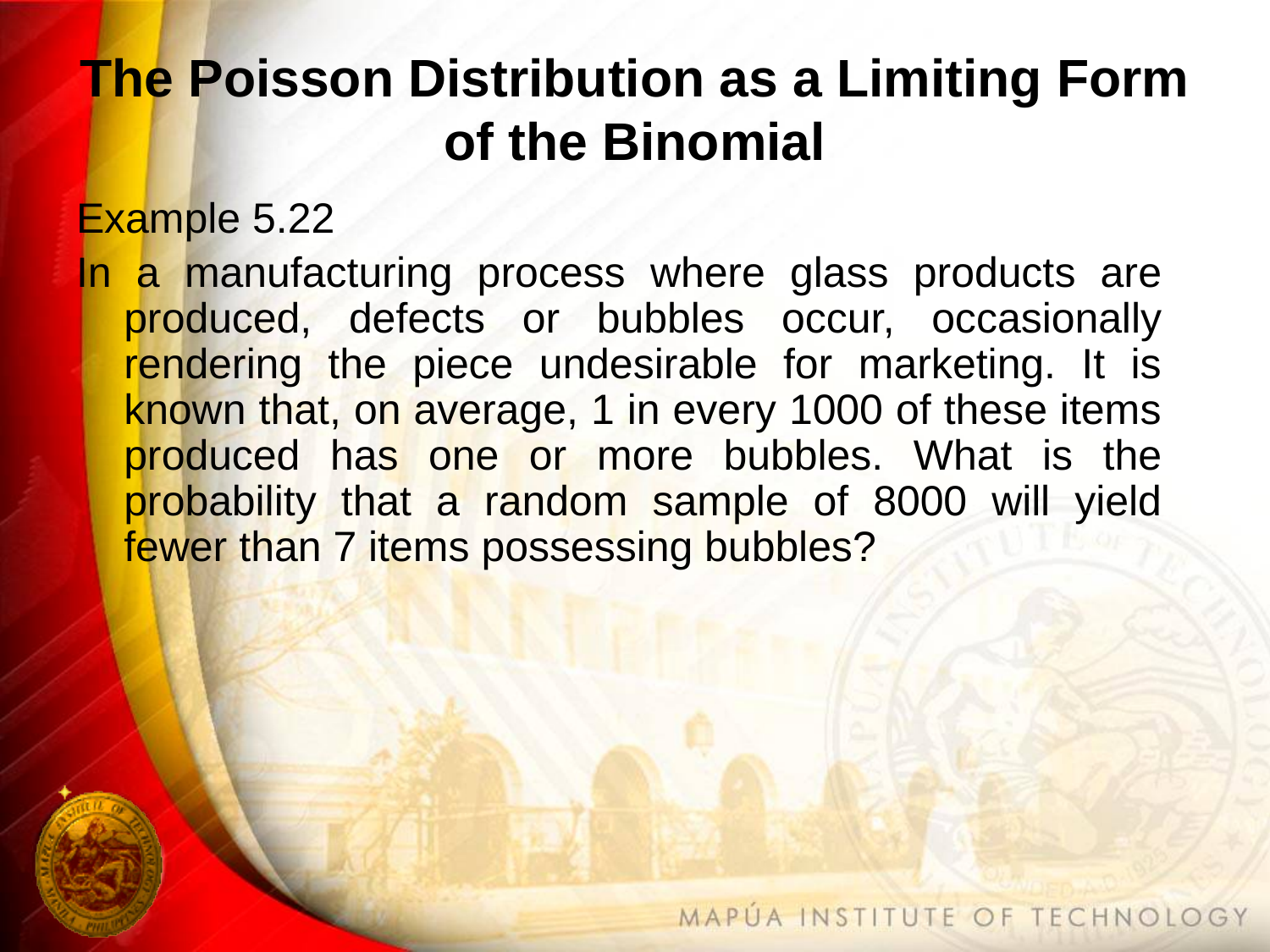

# The Poisson Distribution as a Limiting Form of the Binomial
Example 5.22
In a manufacturing process where glass products are produced, defects or bubbles occur, occasionally rendering the piece undesirable for marketing. It is known that, on average, 1 in every 1000 of these items produced has one or more bubbles. What is the probability that a random sample of 8000 will yield fewer than 7 items possessing bubbles?